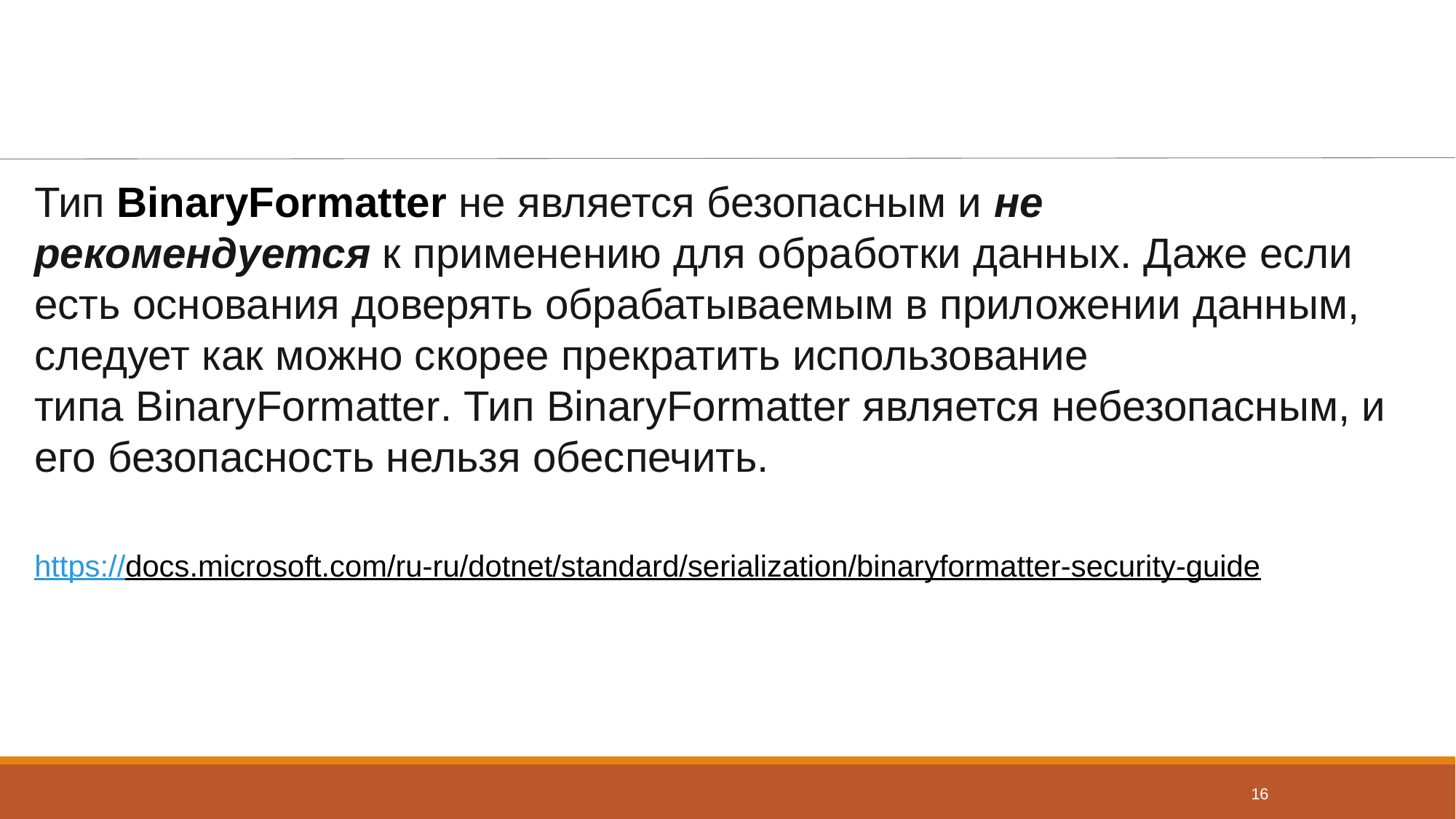

#
Тип BinaryFormatter не является безопасным и не рекомендуется к применению для обработки данных. Даже если есть основания доверять обрабатываемым в приложении данным, следует как можно скорее прекратить использование типа BinaryFormatter. Тип BinaryFormatter является небезопасным, и его безопасность нельзя обеспечить.

https://docs.microsoft.com/ru-ru/dotnet/standard/serialization/binaryformatter-security-guide
16